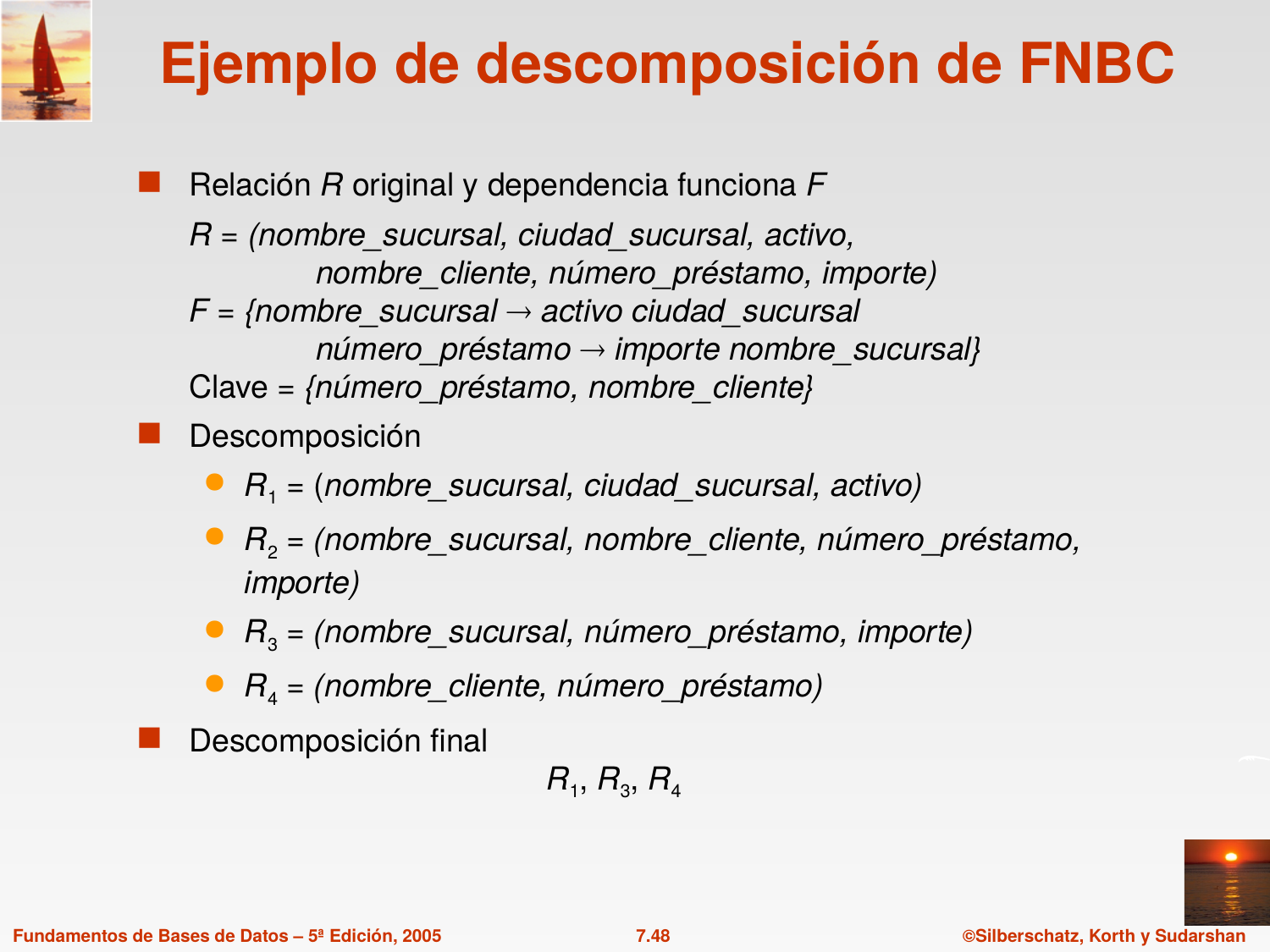

# Ejemplo de descomposición de FNBC
Relación R original y dependencia funciona F
	R = (nombre_sucursal, ciudad_sucursal, activo,
	nombre_cliente, número_préstamo, importe)
F = {nombre_sucursal → activo ciudad_sucursal
	número_préstamo → importe nombre_sucursal}
Clave = {número_préstamo, nombre_cliente}
Descomposición
R1 = (nombre_sucursal, ciudad_sucursal, activo)
R2 = (nombre_sucursal, nombre_cliente, número_préstamo, importe)
R3 = (nombre_sucursal, número_préstamo, importe)
R4 = (nombre_cliente, número_préstamo)
Descomposición final
		R1, R3, R4